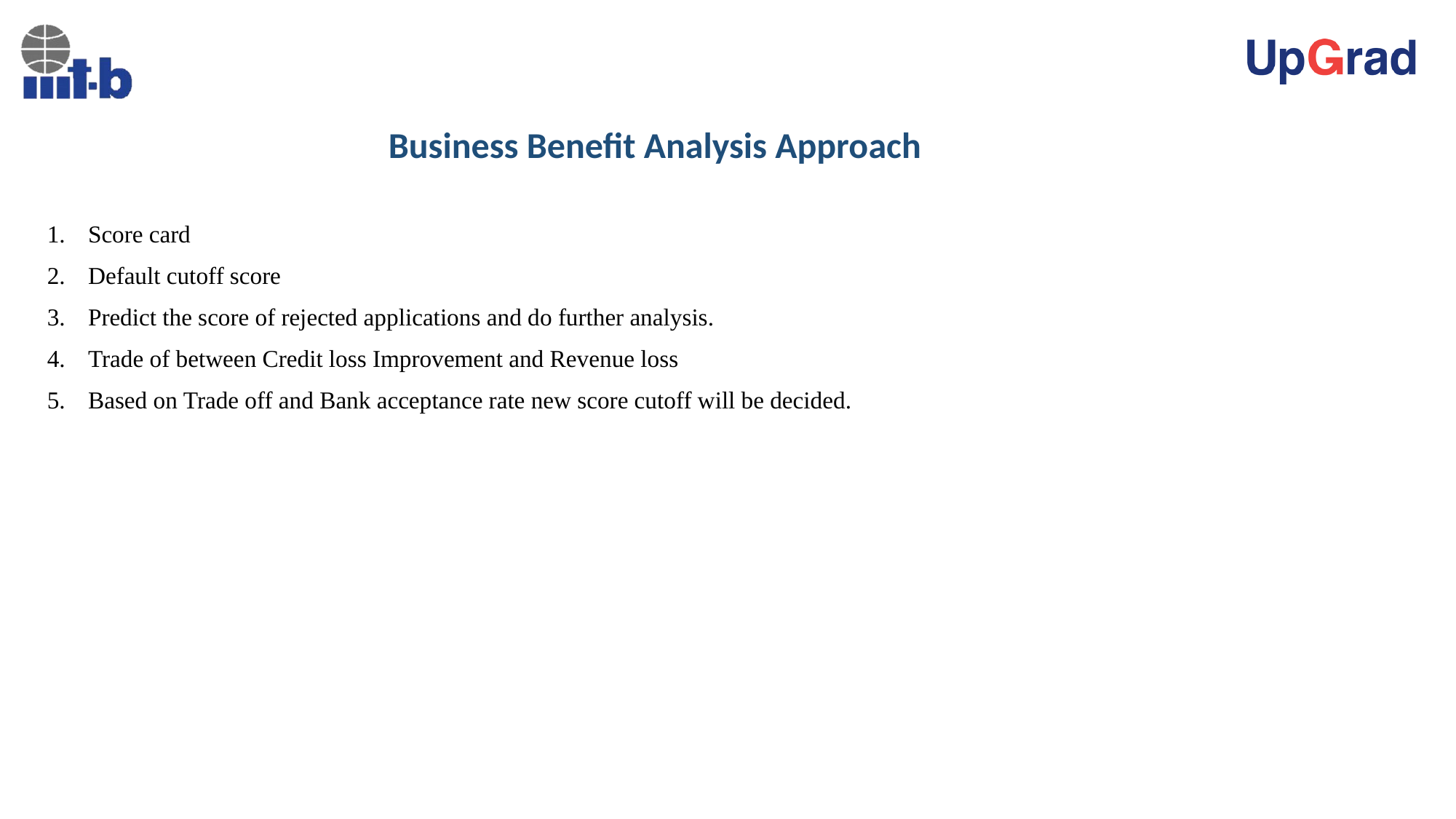

# Business Benefit Analysis Approach

Score card
Default cutoff score
Predict the score of rejected applications and do further analysis.
Trade of between Credit loss Improvement and Revenue loss
Based on Trade off and Bank acceptance rate new score cutoff will be decided.